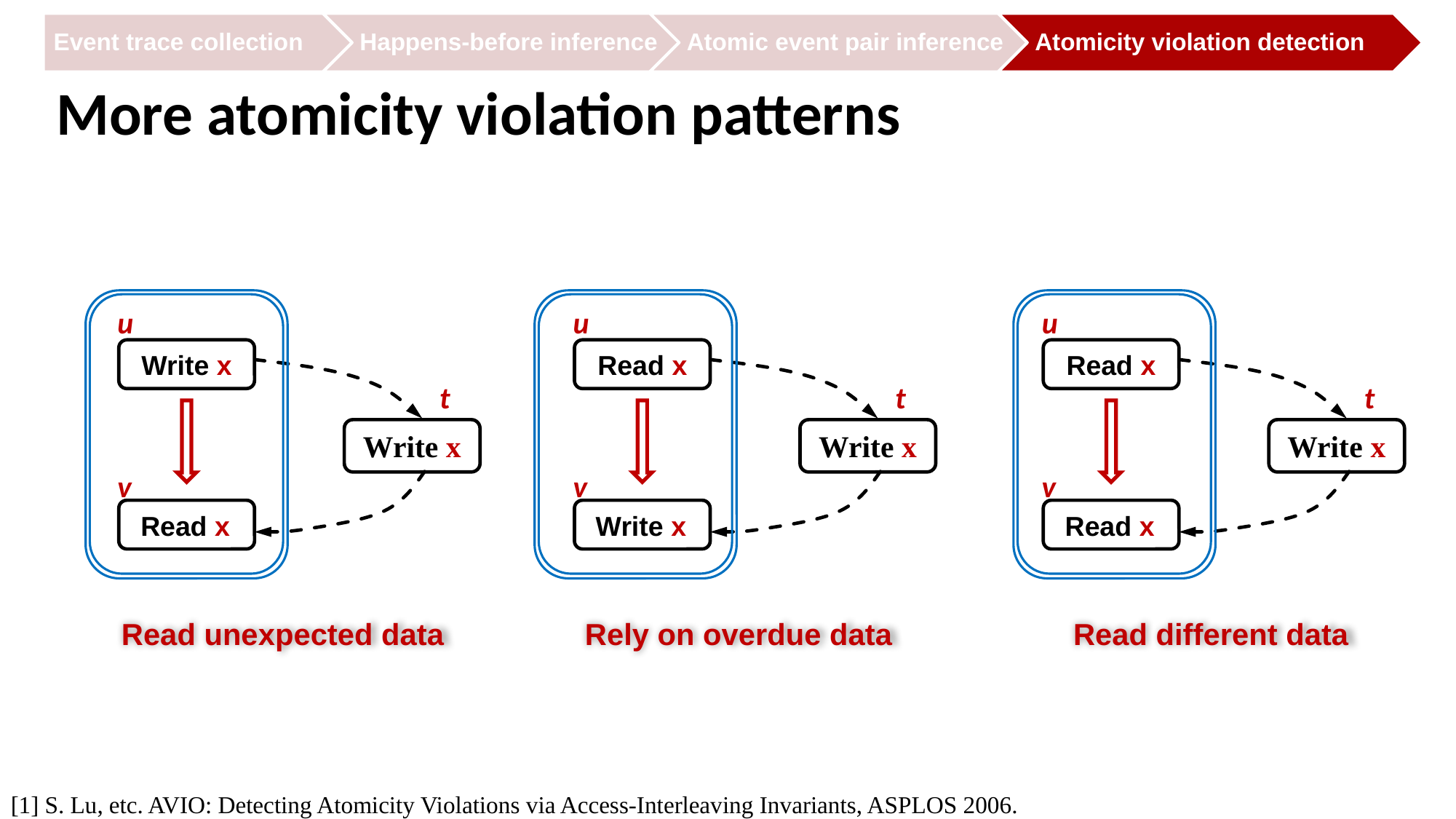

Event trace collection
Happens-before inference
Atomic event pair inference
Atomicity violation detection
# More atomicity violation patterns

u
u
u

Write x
Read x
Read x

t
t
t

Write x
Write x
Write x
v
v
v

Read x
Write x
Read x
Read unexpected data
Rely on overdue data
Read different data
[1] S. Lu, etc. AVIO: Detecting Atomicity Violations via Access-Interleaving Invariants, ASPLOS 2006.